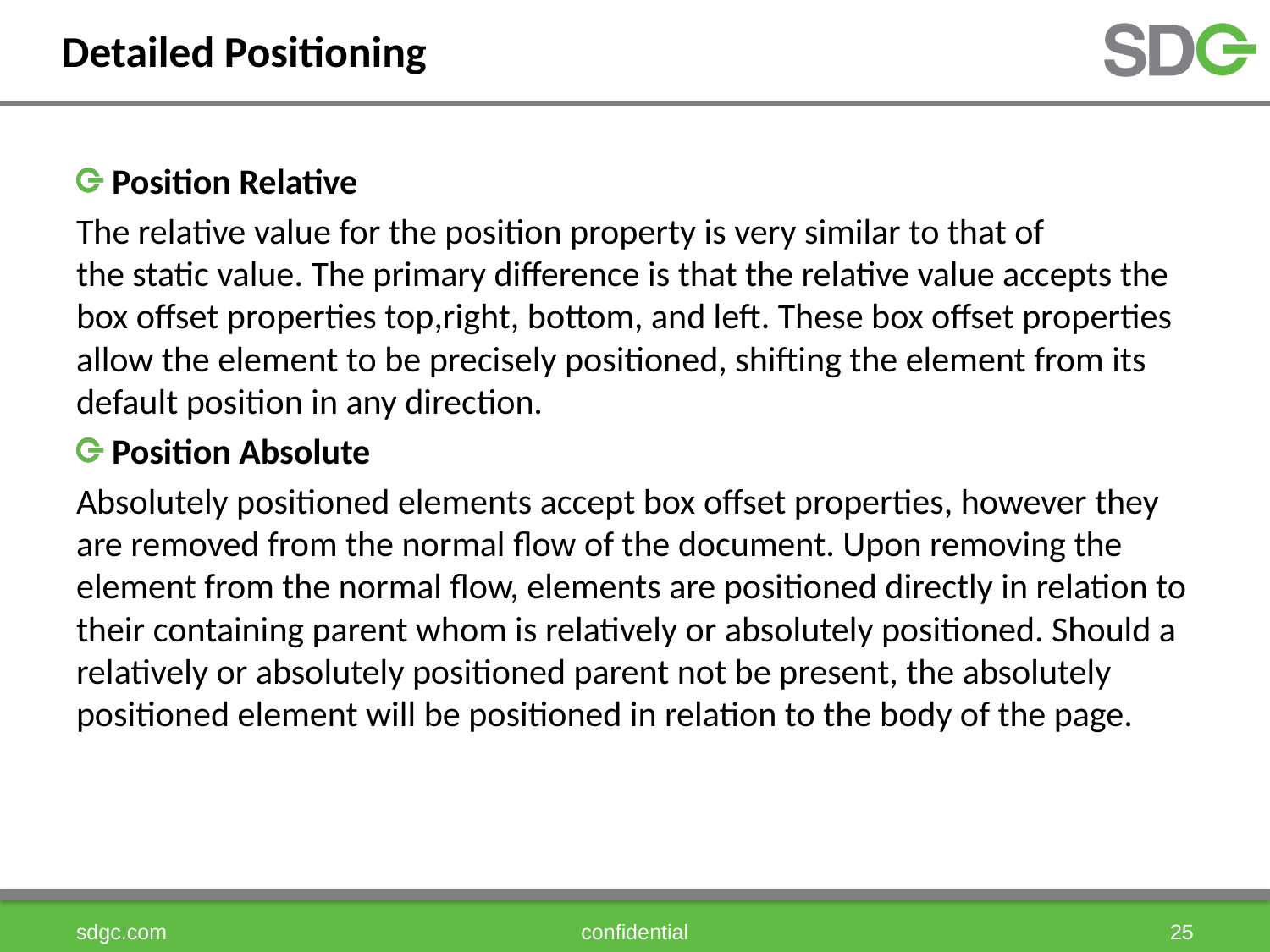

# Detailed Positioning
Position Relative
The relative value for the position property is very similar to that of the static value. The primary difference is that the relative value accepts the box offset properties top,right, bottom, and left. These box offset properties allow the element to be precisely positioned, shifting the element from its default position in any direction.
Position Absolute
Absolutely positioned elements accept box offset properties, however they are removed from the normal flow of the document. Upon removing the element from the normal flow, elements are positioned directly in relation to their containing parent whom is relatively or absolutely positioned. Should a relatively or absolutely positioned parent not be present, the absolutely positioned element will be positioned in relation to the body of the page.

sdgc.com
confidential
25